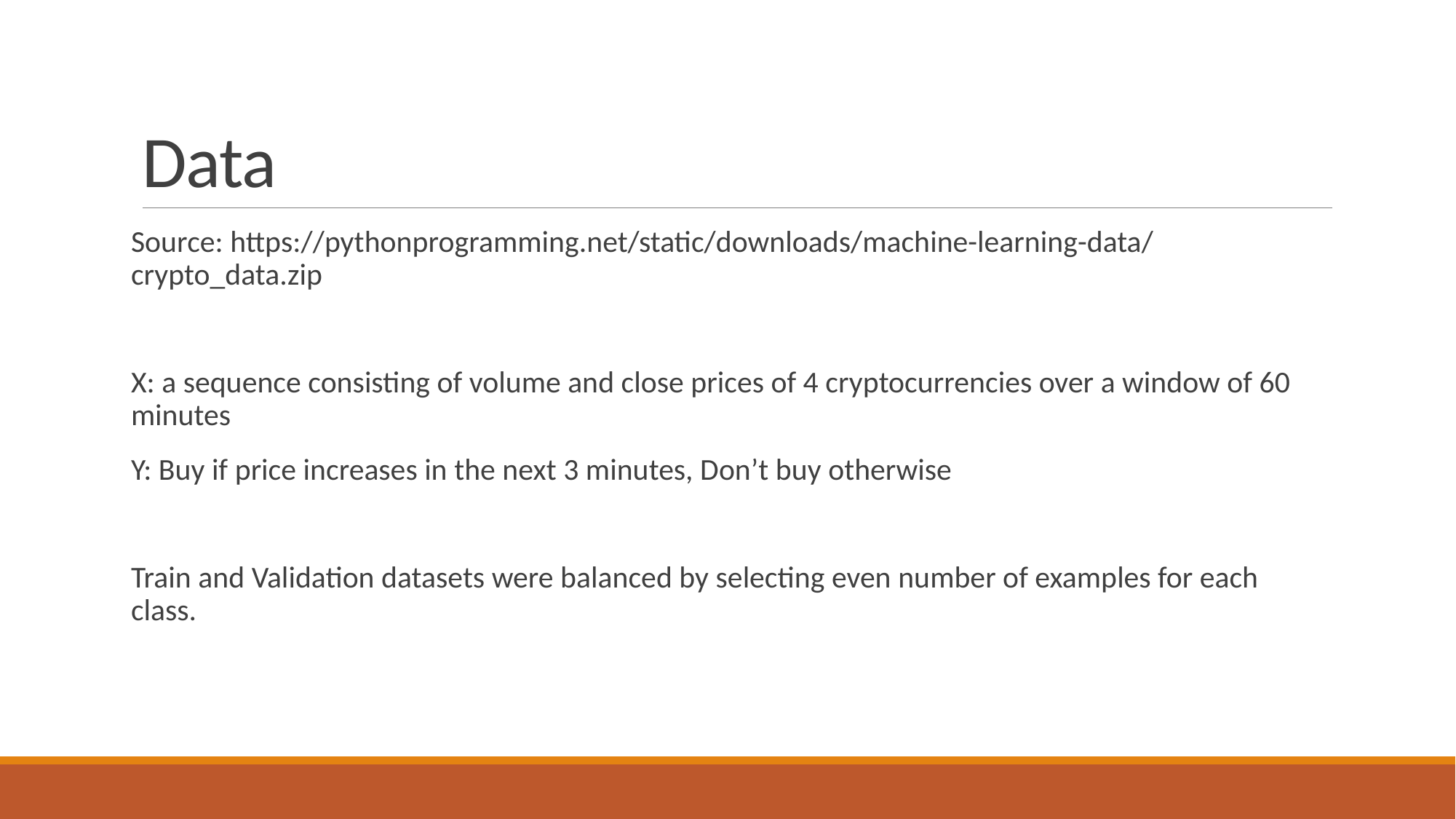

# Data
Source: https://pythonprogramming.net/static/downloads/machine-learning-data/crypto_data.zip

X: a sequence consisting of volume and close prices of 4 cryptocurrencies over a window of 60 minutes
Y: Buy if price increases in the next 3 minutes, Don’t buy otherwise

Train and Validation datasets were balanced by selecting even number of examples for each class.